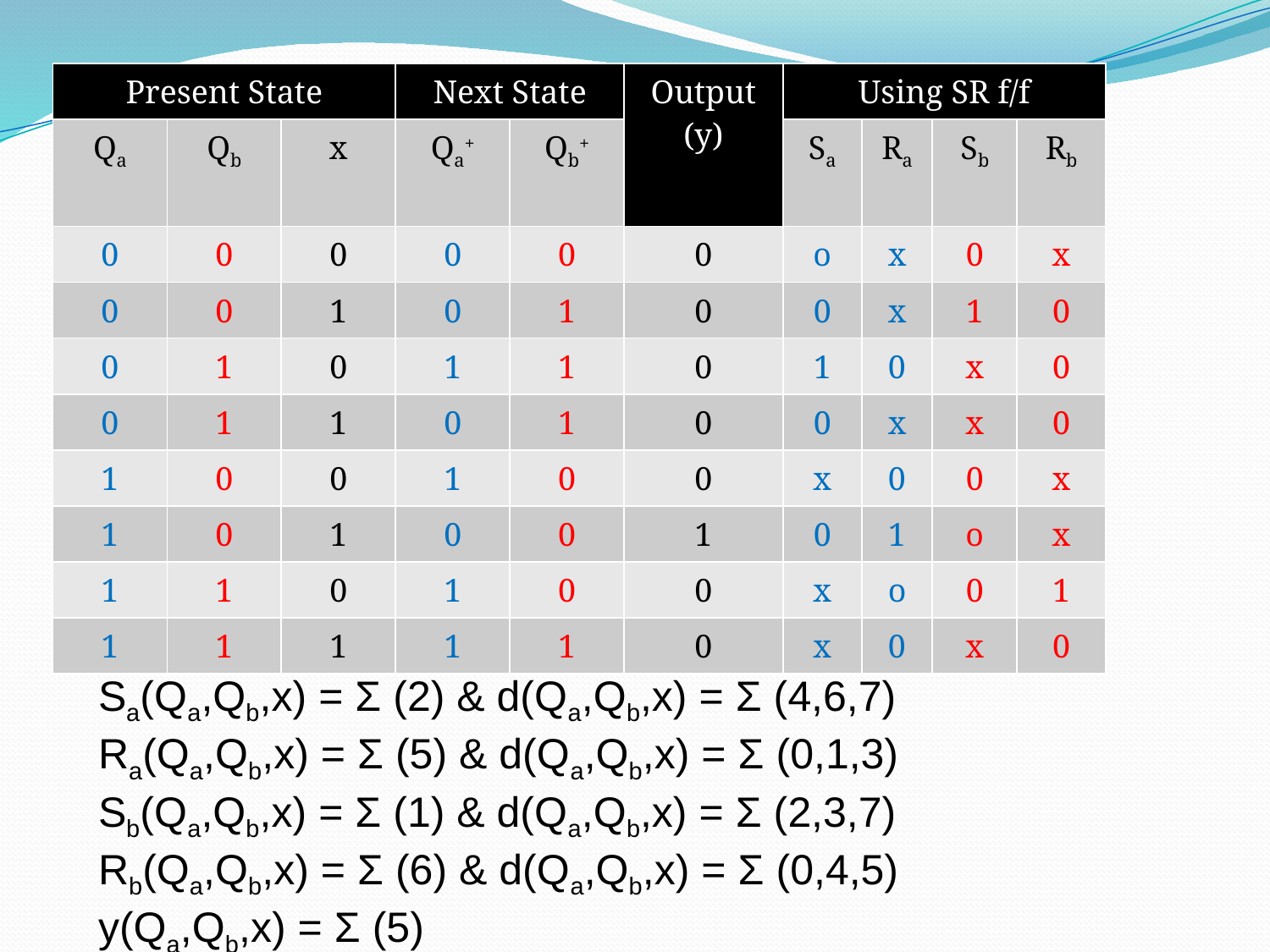

| Present State |  |  | Next State |  | Output (y) | Using SR f/f |  |  |  |
| --- | --- | --- | --- | --- | --- | --- | --- | --- | --- |
| Qa | Qb | x | Qa+ | Qb+ |  | Sa | Ra | Sb | Rb |
| 0 | 0 | 0 | 0 | 0 | 0 | o | x | 0 | x |
| 0 | 0 | 1 | 0 | 1 | 0 | 0 | x | 1 | 0 |
| 0 | 1 | 0 | 1 | 1 | 0 | 1 | 0 | x | 0 |
| 0 | 1 | 1 | 0 | 1 | 0 | 0 | x | x | 0 |
| 1 | 0 | 0 | 1 | 0 | 0 | x | 0 | 0 | x |
| 1 | 0 | 1 | 0 | 0 | 1 | 0 | 1 | o | x |
| 1 | 1 | 0 | 1 | 0 | 0 | x | o | 0 | 1 |
| 1 | 1 | 1 | 1 | 1 | 0 | x | 0 | x | 0 |
Sa(Qa,Qb,x) = Σ (2) & d(Qa,Qb,x) = Σ (4,6,7)
Ra(Qa,Qb,x) = Σ (5) & d(Qa,Qb,x) = Σ (0,1,3)
Sb(Qa,Qb,x) = Σ (1) & d(Qa,Qb,x) = Σ (2,3,7)
Rb(Qa,Qb,x) = Σ (6) & d(Qa,Qb,x) = Σ (0,4,5)
y(Qa,Qb,x) = Σ (5)